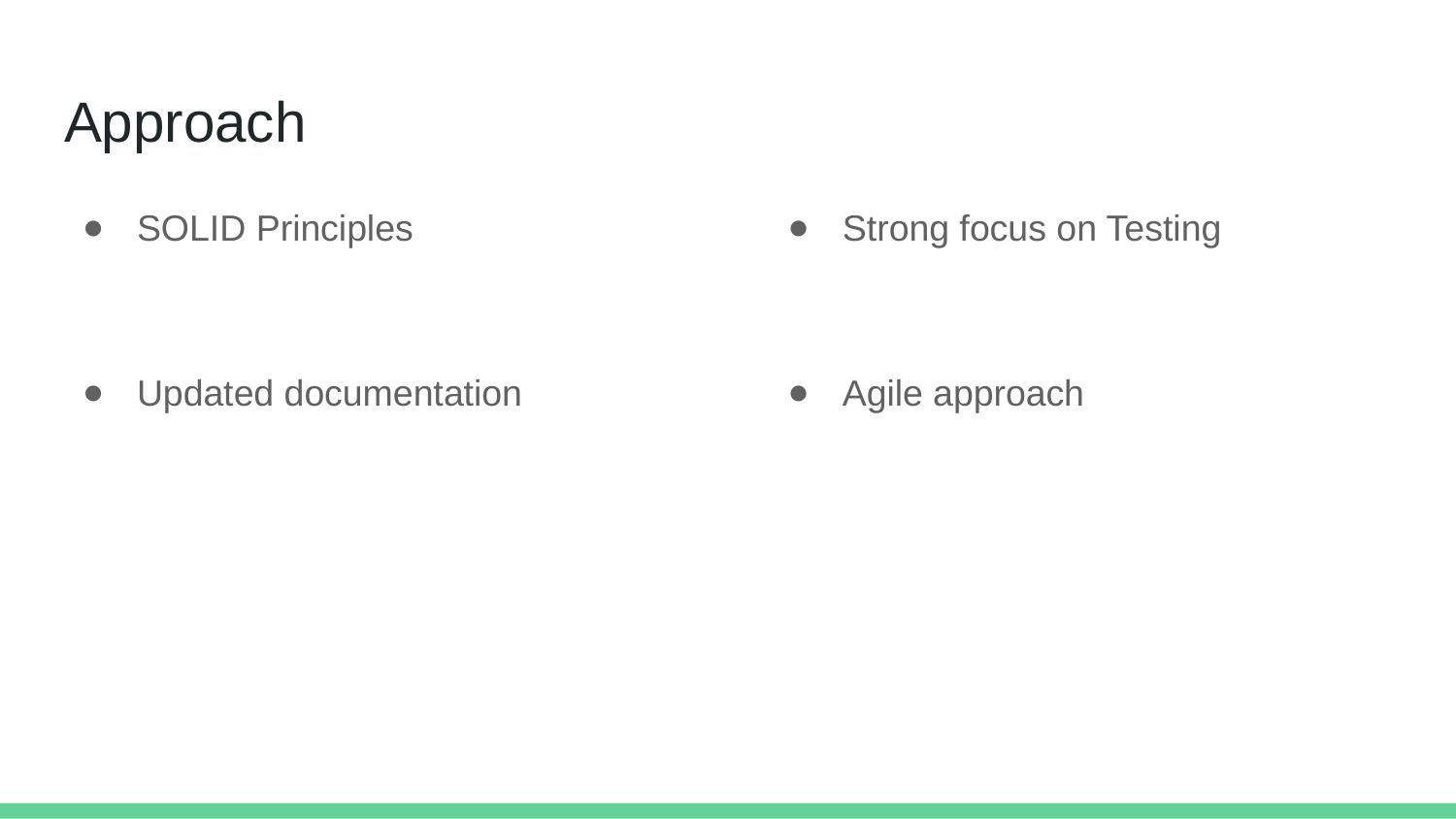

# Approach
SOLID Principles

Updated documentation
Strong focus on Testing

Agile approach